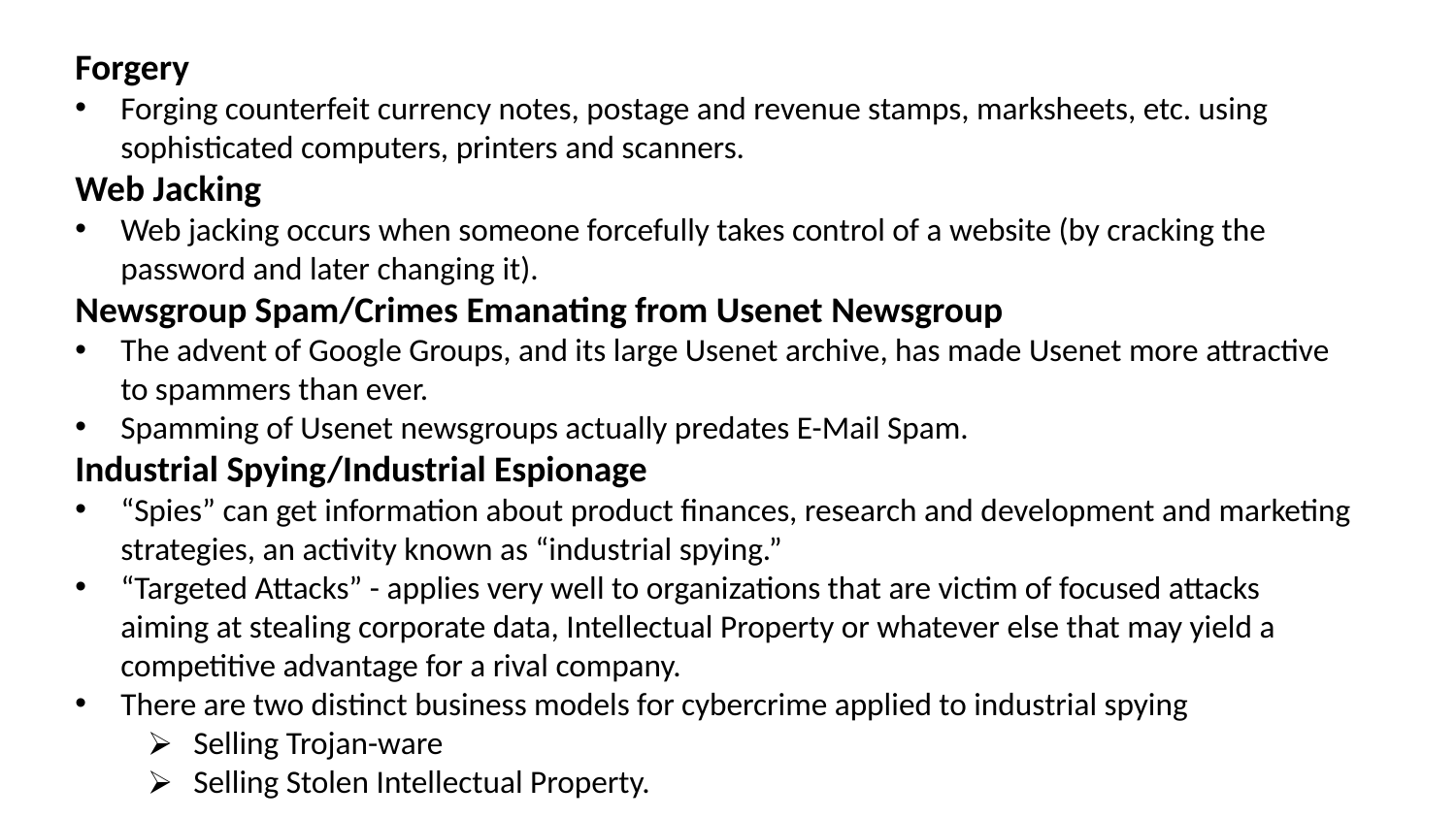

Forgery
Forging counterfeit currency notes, postage and revenue stamps, marksheets, etc. using sophisticated computers, printers and scanners.
Web Jacking
Web jacking occurs when someone forcefully takes control of a website (by cracking the password and later changing it).
Newsgroup Spam/Crimes Emanating from Usenet Newsgroup
The advent of Google Groups, and its large Usenet archive, has made Usenet more attractive to spammers than ever.
Spamming of Usenet newsgroups actually predates E-Mail Spam.
Industrial Spying/Industrial Espionage
“Spies” can get information about product finances, research and development and marketing strategies, an activity known as “industrial spying.”
“Targeted Attacks” - applies very well to organizations that are victim of focused attacks aiming at stealing corporate data, Intellectual Property or whatever else that may yield a competitive advantage for a rival company.
There are two distinct business models for cybercrime applied to industrial spying
Selling Trojan-ware
Selling Stolen Intellectual Property.